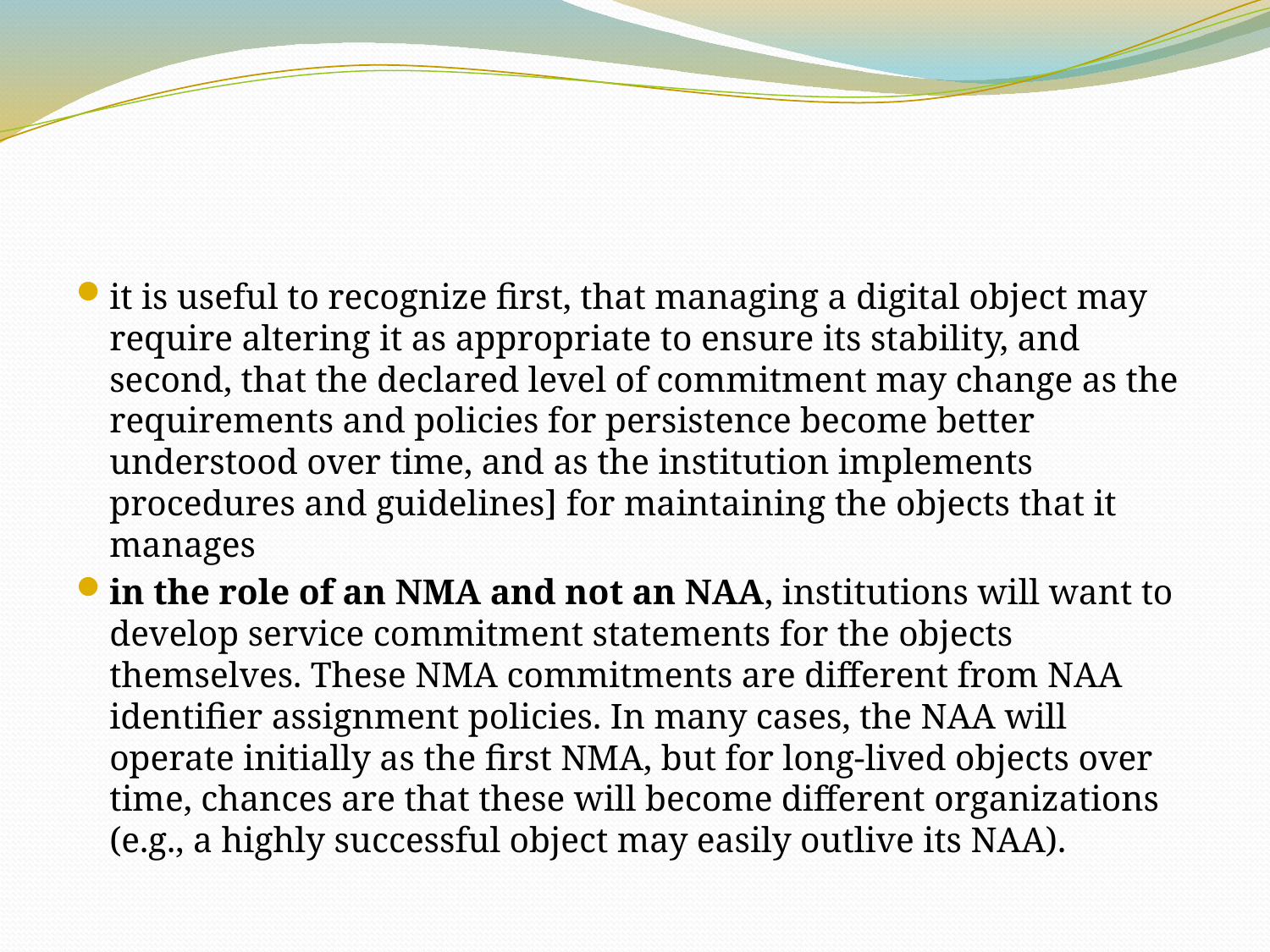

#
it is useful to recognize first, that managing a digital object may require altering it as appropriate to ensure its stability, and second, that the declared level of commitment may change as the requirements and policies for persistence become better understood over time, and as the institution implements procedures and guidelines] for maintaining the objects that it manages
in the role of an NMA and not an NAA, institutions will want to develop service commitment statements for the objects themselves. These NMA commitments are different from NAA identifier assignment policies. In many cases, the NAA will operate initially as the first NMA, but for long-lived objects over time, chances are that these will become different organizations (e.g., a highly successful object may easily outlive its NAA).